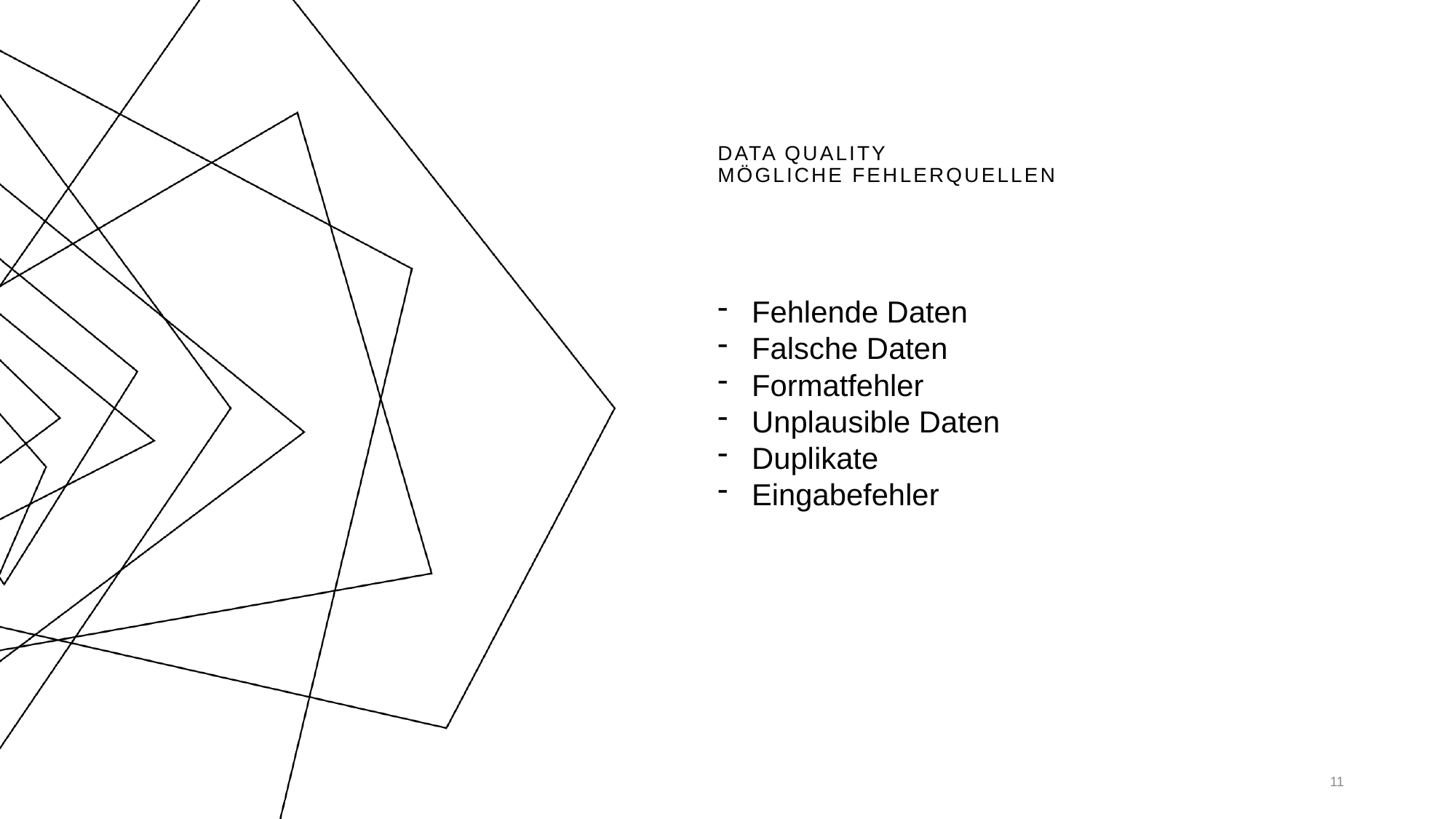

# Data Quality Mögliche fehlerquellen
Fehlende Daten
Falsche Daten
Formatfehler
Unplausible Daten
Duplikate
Eingabefehler

11